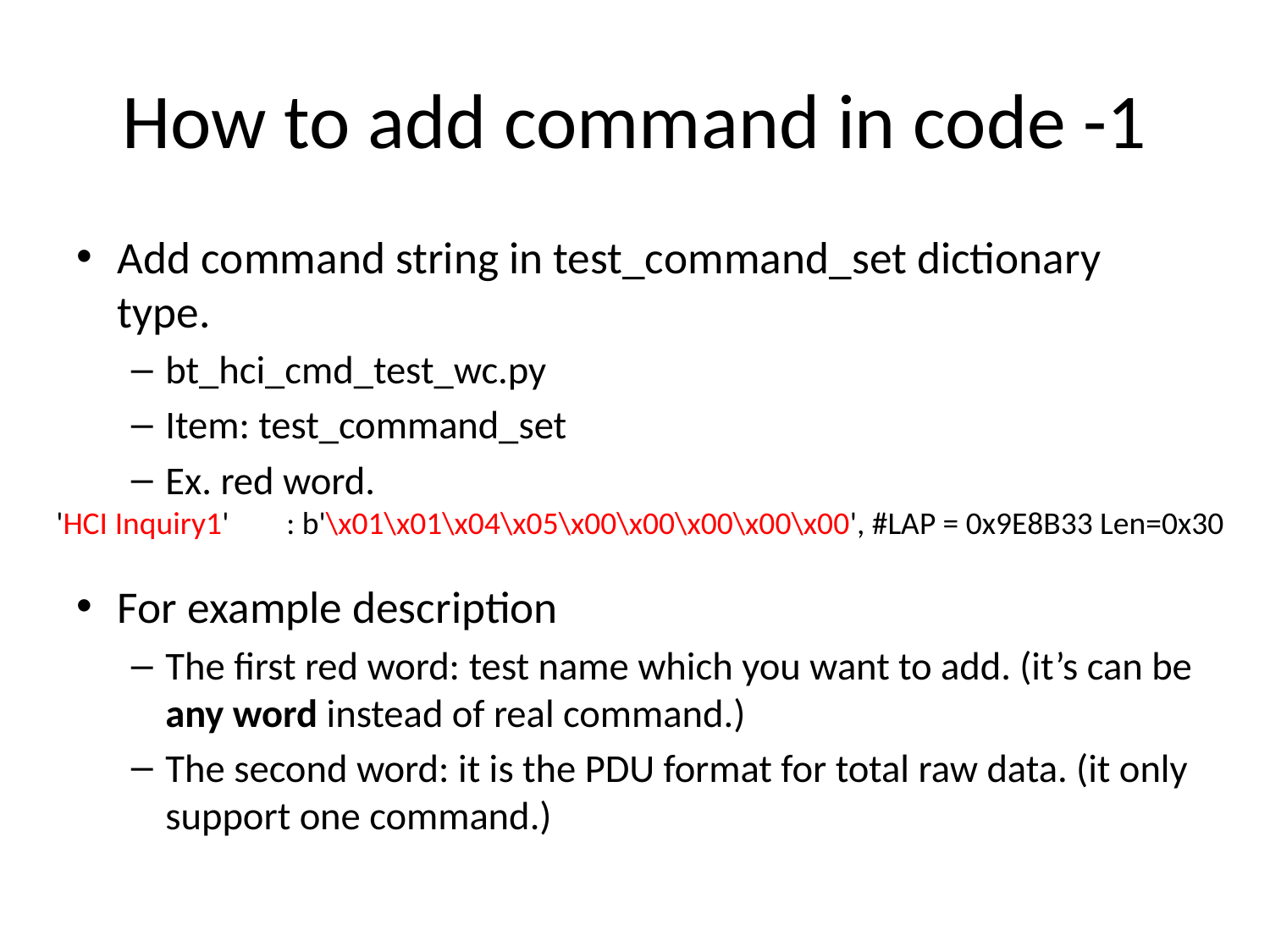

# How to add command in code -1
Add command string in test_command_set dictionary type.
bt_hci_cmd_test_wc.py
Item: test_command_set
Ex. red word.

For example description
The first red word: test name which you want to add. (it’s can be any word instead of real command.)
The second word: it is the PDU format for total raw data. (it only support one command.)
'HCI Inquiry1'        : b'\x01\x01\x04\x05\x00\x00\x00\x00\x00', #LAP = 0x9E8B33 Len=0x30